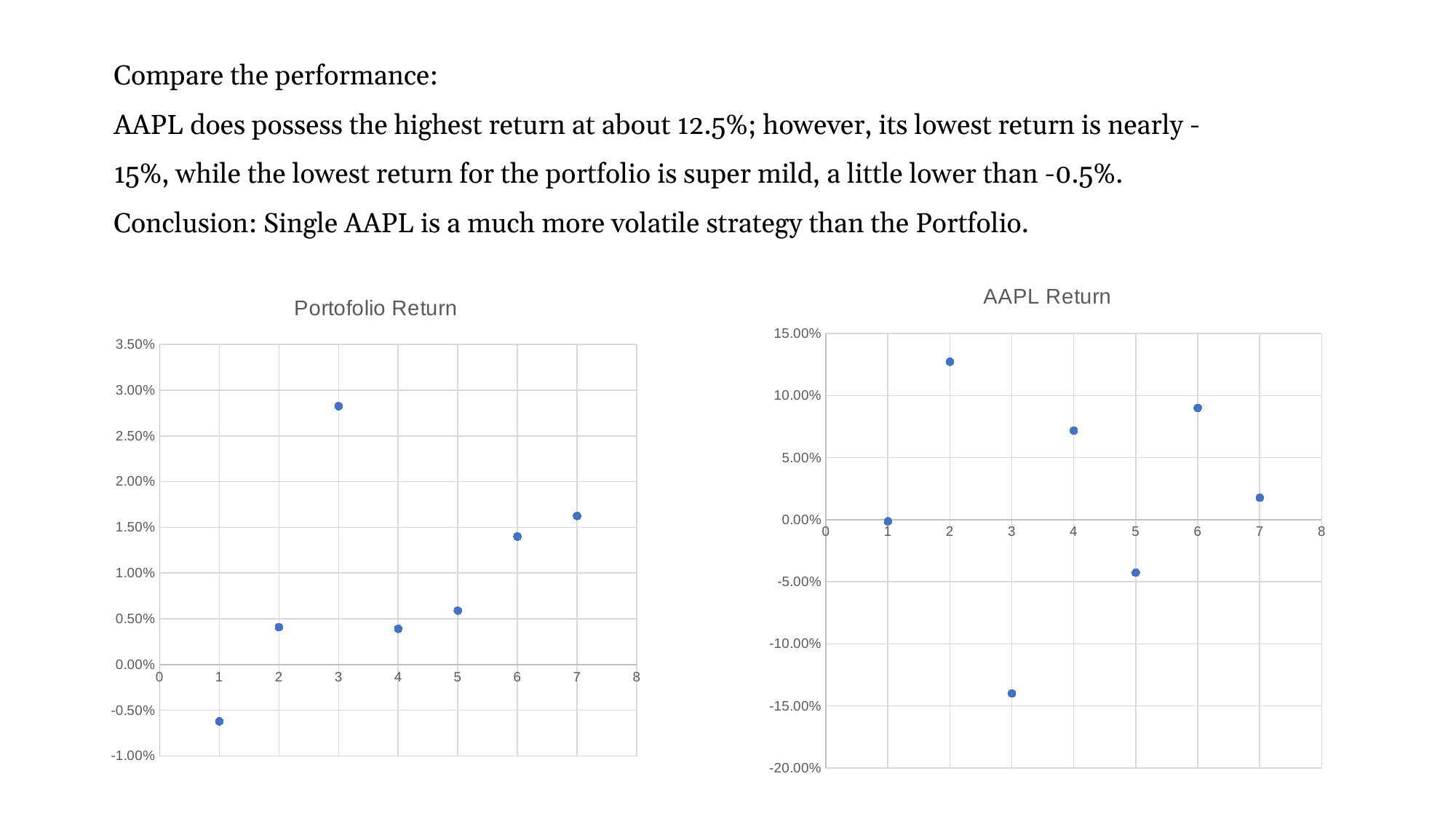

Compare the performance:
AAPL does possess the highest return at about 12.5%; however, its lowest return is nearly -15%, while the lowest return for the portfolio is super mild, a little lower than -0.5%.
Conclusion: Single AAPL is a much more volatile strategy than the Portfolio.

### Chart: AAPL Return

| Category |  |
|---|---|

### Chart: Portofolio Return

| Category |  |
|---|---|